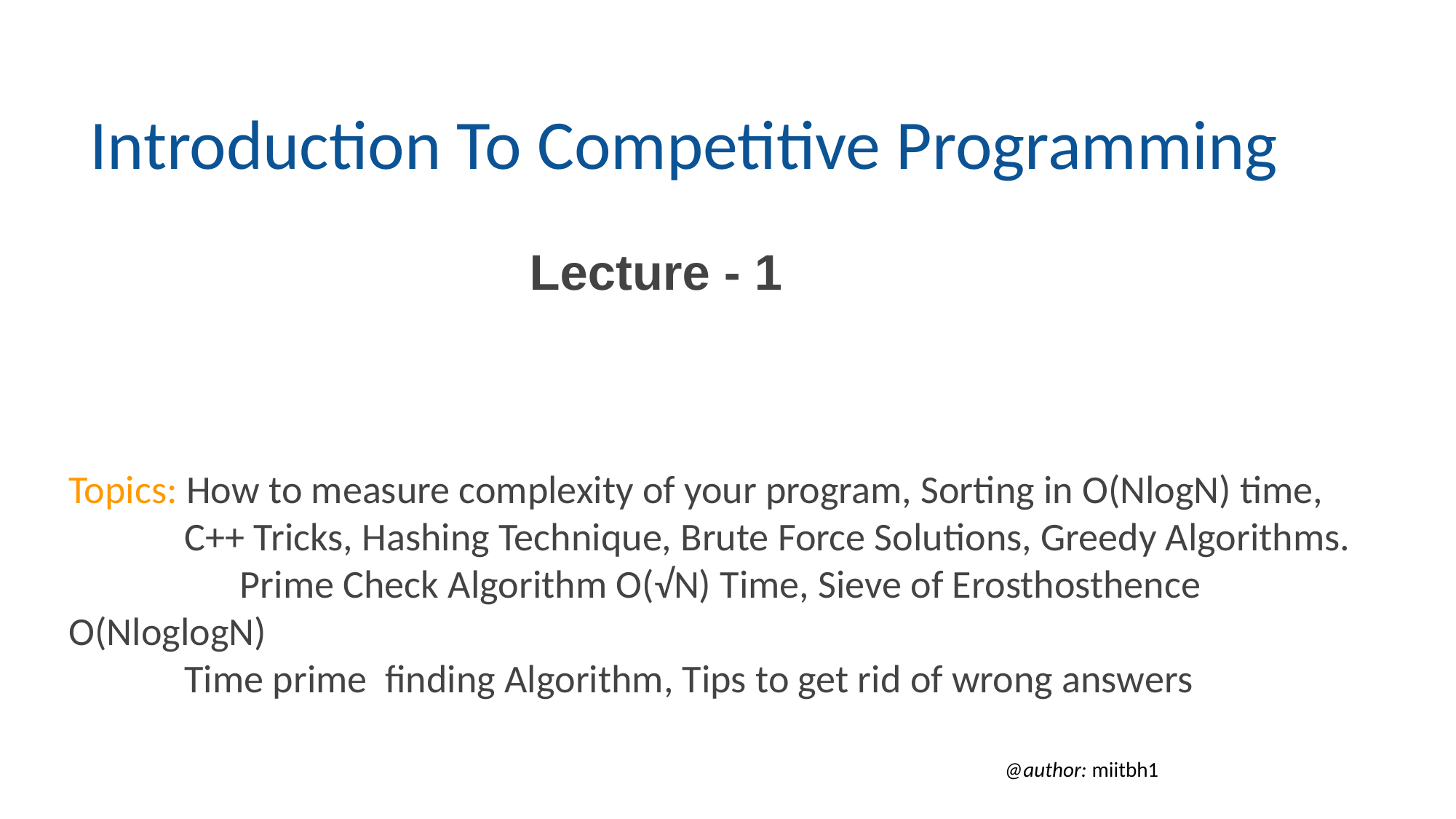

#

Introduction To Competitive Programming
Lecture - 1
Topics: How to measure complexity of your program, Sorting in O(NlogN) time,
             C++ Tricks, Hashing Technique, Brute Force Solutions, Greedy Algorithms.	       Prime Check Algorithm O(√N) Time, Sieve of Erosthosthence O(NloglogN)
             Time prime  finding Algorithm, Tips to get rid of wrong answers
@author: miitbh1